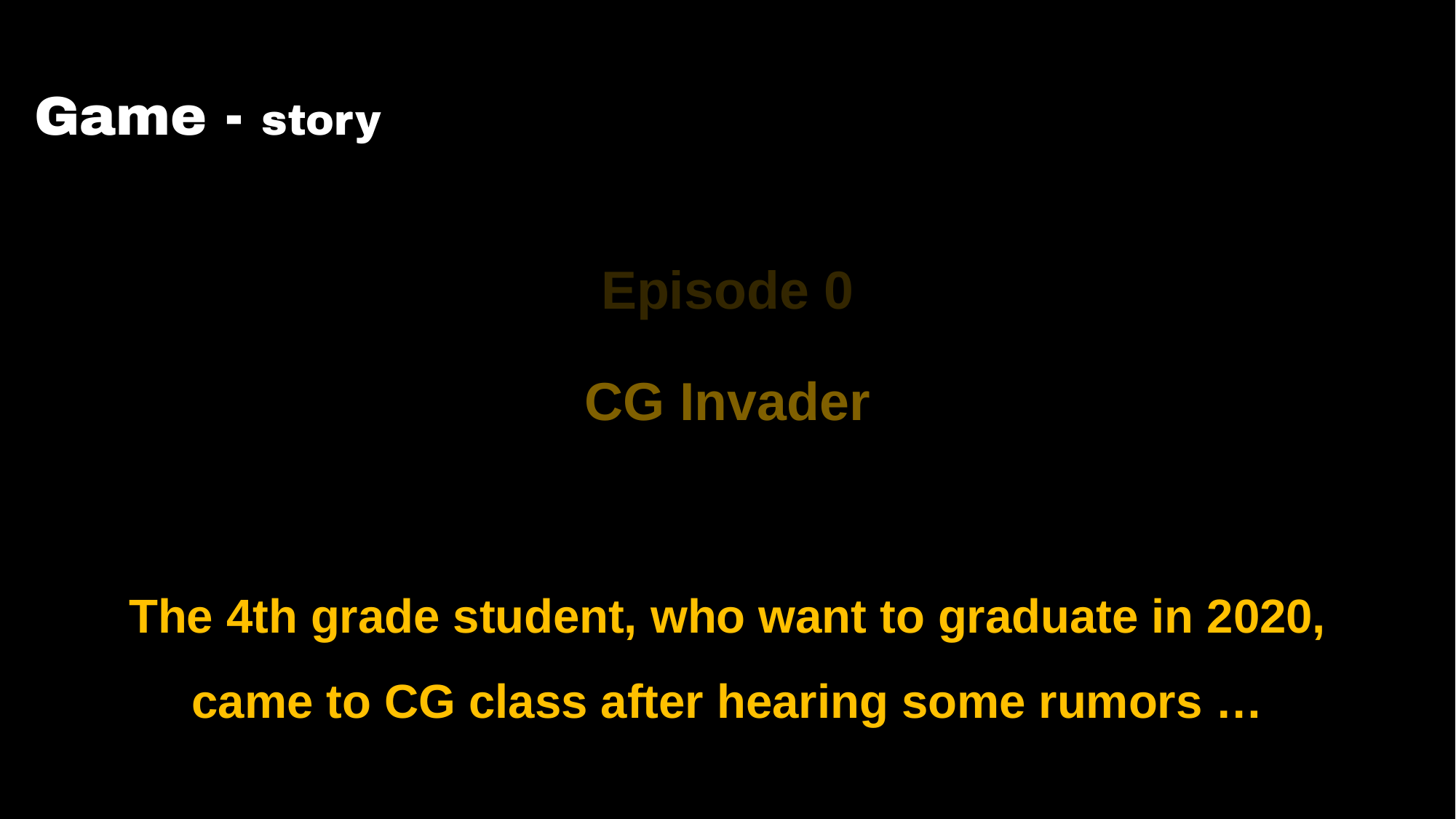

# Game - story
Episode 0
CG Invader

The 4th grade student, who want to graduate in 2020, came to CG class after hearing some rumors …